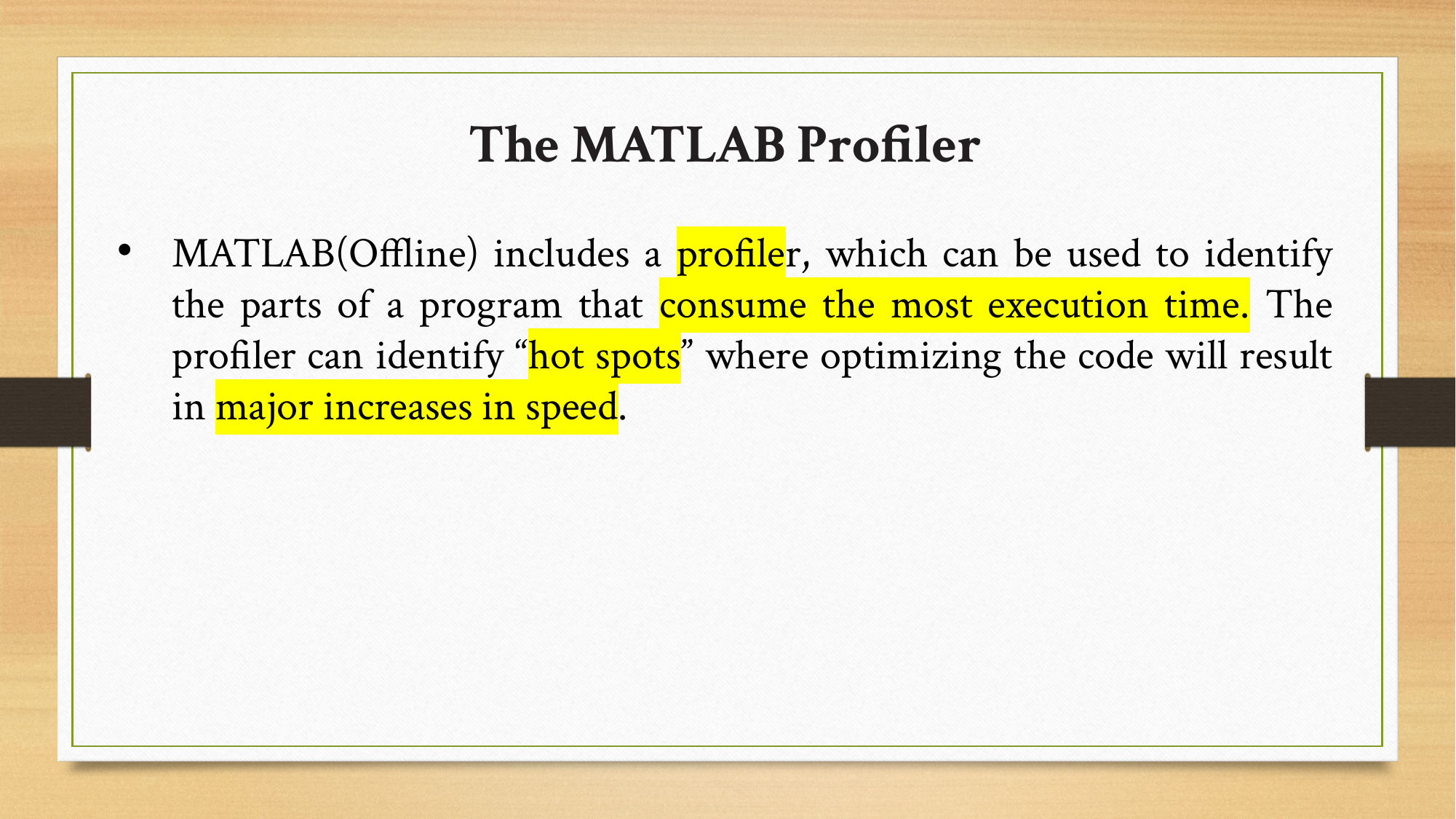

The MATLAB Profiler

MATLAB(Offline) includes a profiler, which can be used to identify the parts of a program that consume the most execution time. The profiler can identify “hot spots” where optimizing the code will result in major increases in speed.